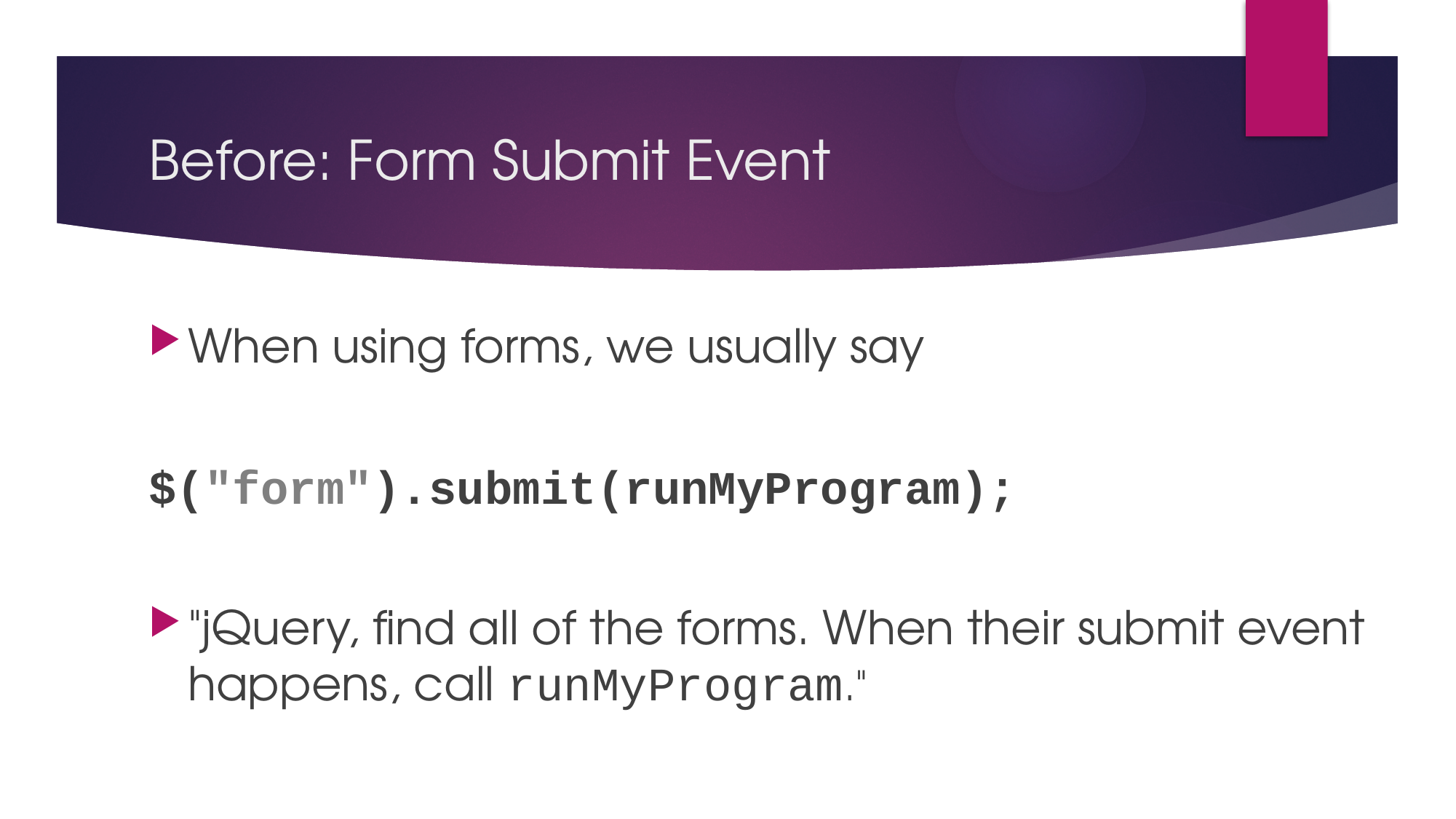

# Before: Form Submit Event
When using forms, we usually say

$("form").submit(runMyProgram);

"jQuery, find all of the forms. When their submit event happens, call runMyProgram."